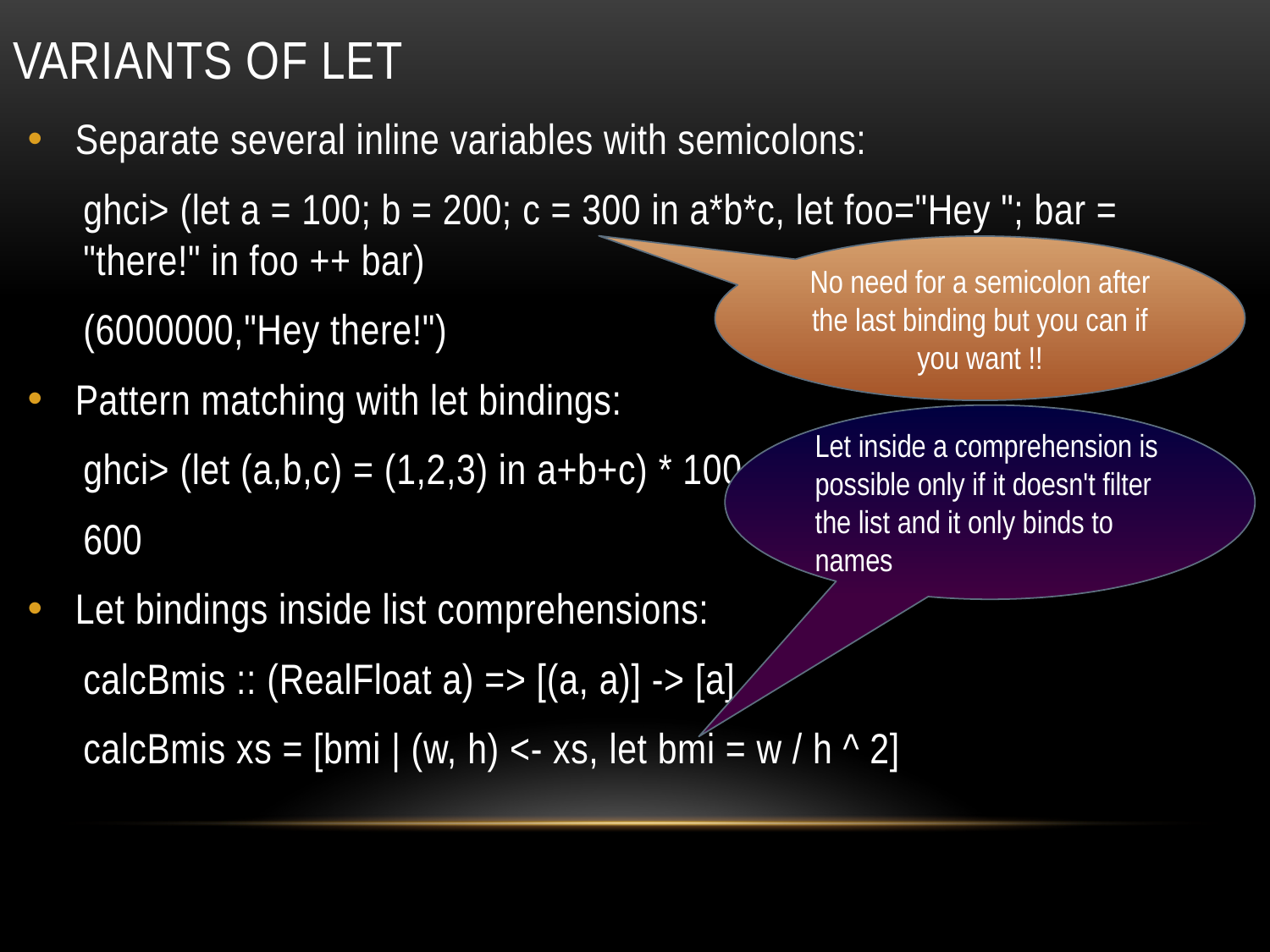

# Variants of let
Separate several inline variables with semicolons:
ghci> (let a = 100; b = 200; c = 300 in a*b*c, let foo="Hey "; bar = "there!" in foo ++ bar)
(6000000,"Hey there!")
Pattern matching with let bindings:
ghci> (let (a,b,c) = (1,2,3) in a+b+c) * 100
600
Let bindings inside list comprehensions:
calcBmis :: (RealFloat a) => [(a, a)] -> [a]
calcBmis xs = [bmi | (w, h) <- xs, let bmi = w / h ^ 2]
No need for a semicolon after the last binding but you can if you want !!
Let inside a comprehension is possible only if it doesn't filter
the list and it only binds to names